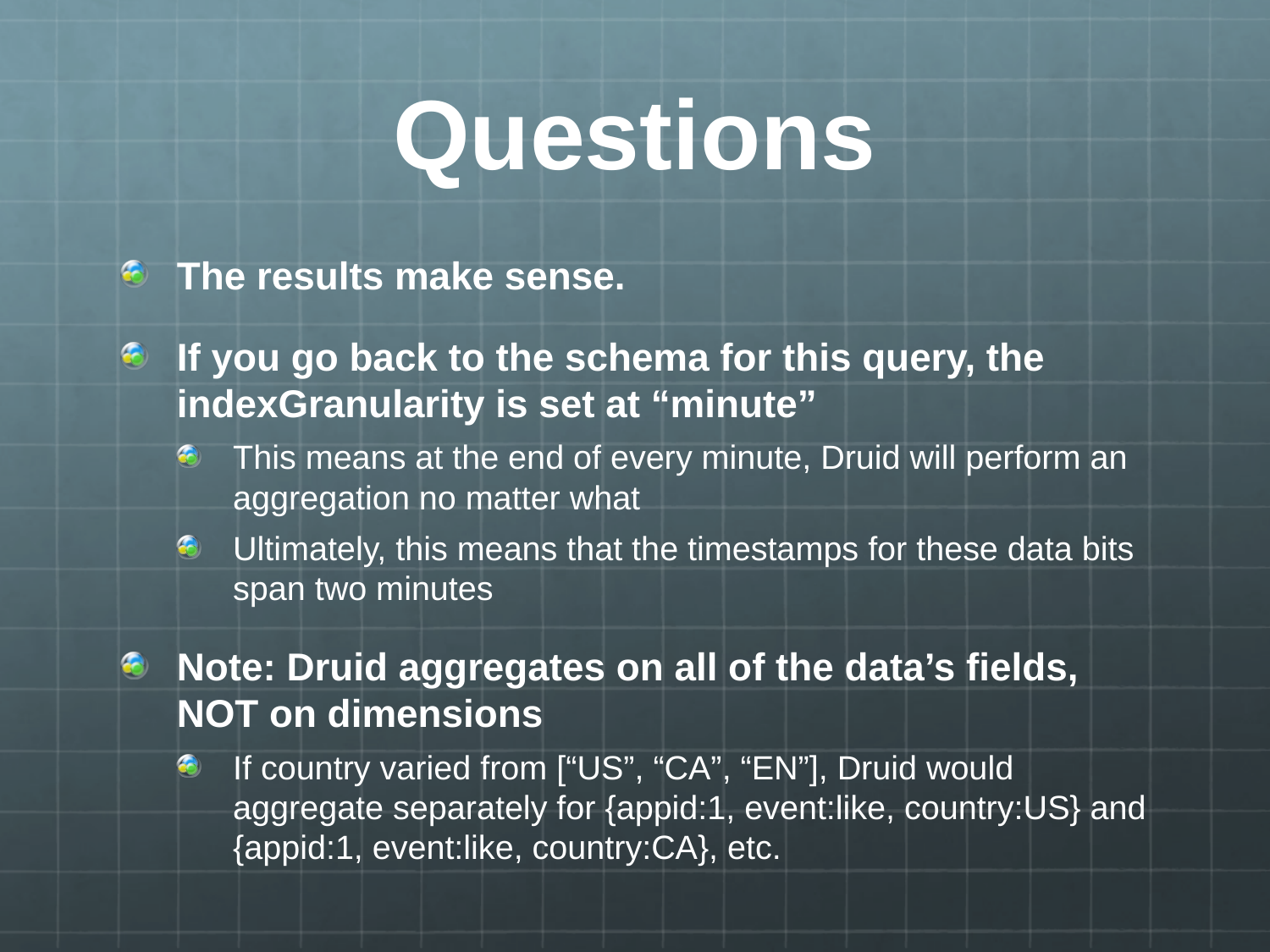

# Questions
The results make sense.
If you go back to the schema for this query, the indexGranularity is set at “minute”
This means at the end of every minute, Druid will perform an aggregation no matter what
Ultimately, this means that the timestamps for these data bits span two minutes
Note: Druid aggregates on all of the data’s fields, NOT on dimensions
If country varied from [“US”, “CA”, “EN”], Druid would aggregate separately for {appid:1, event:like, country:US} and {appid:1, event:like, country:CA}, etc.